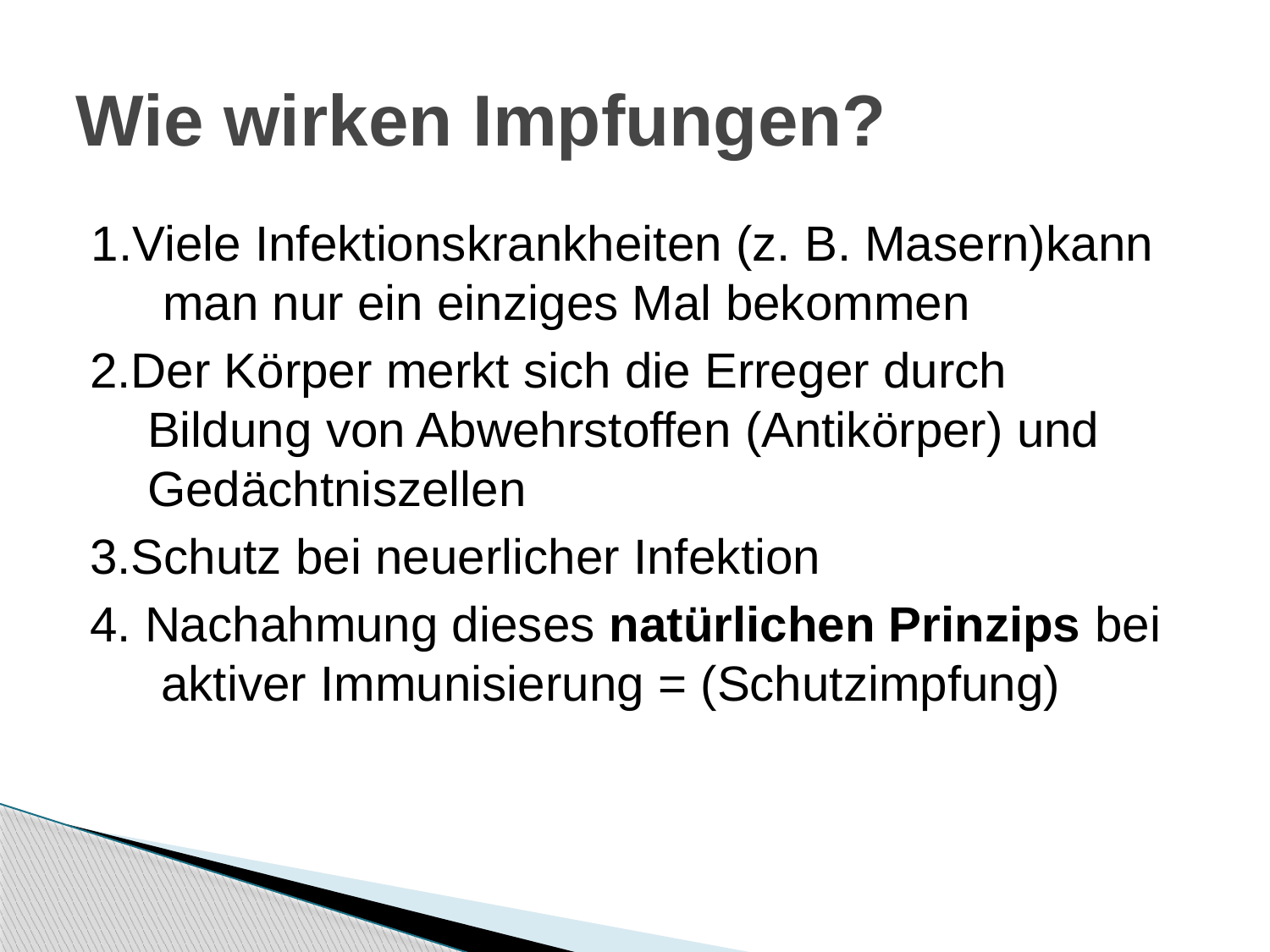

# Wie wirken Impfungen?
1.Viele Infektionskrankheiten (z. B. Masern)kann man nur ein einziges Mal bekommen
 2.Der Körper merkt sich die Erreger durch     Bildung von Abwehrstoffen (Antikörper) und Gedächtniszellen
 3.Schutz bei neuerlicher Infektion
 4. Nachahmung dieses natürlichen Prinzips bei    aktiver Immunisierung = (Schutzimpfung)